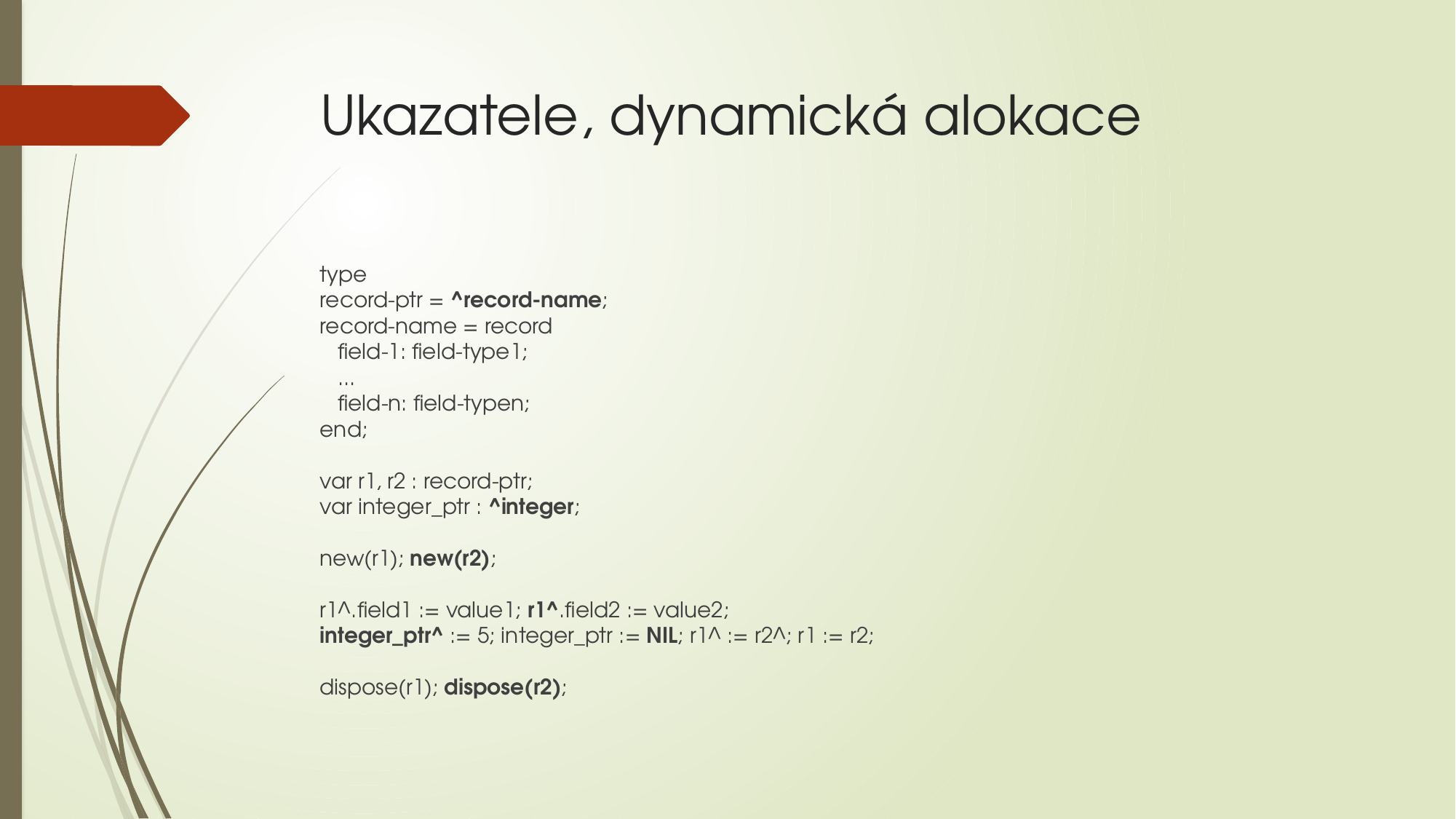

# Ukazatele, dynamická alokace
type
record-ptr = ^record-name;
record-name = record
   field-1: field-type1;
   ...
   field-n: field-typen;
end;
var r1, r2 : record-ptr;
var integer_ptr : ^integer;
new(r1); new(r2);
r1^.field1 := value1; r1^.field2 := value2;
integer_ptr^ := 5; integer_ptr := NIL; r1^ := r2^; r1 := r2;
dispose(r1); dispose(r2);